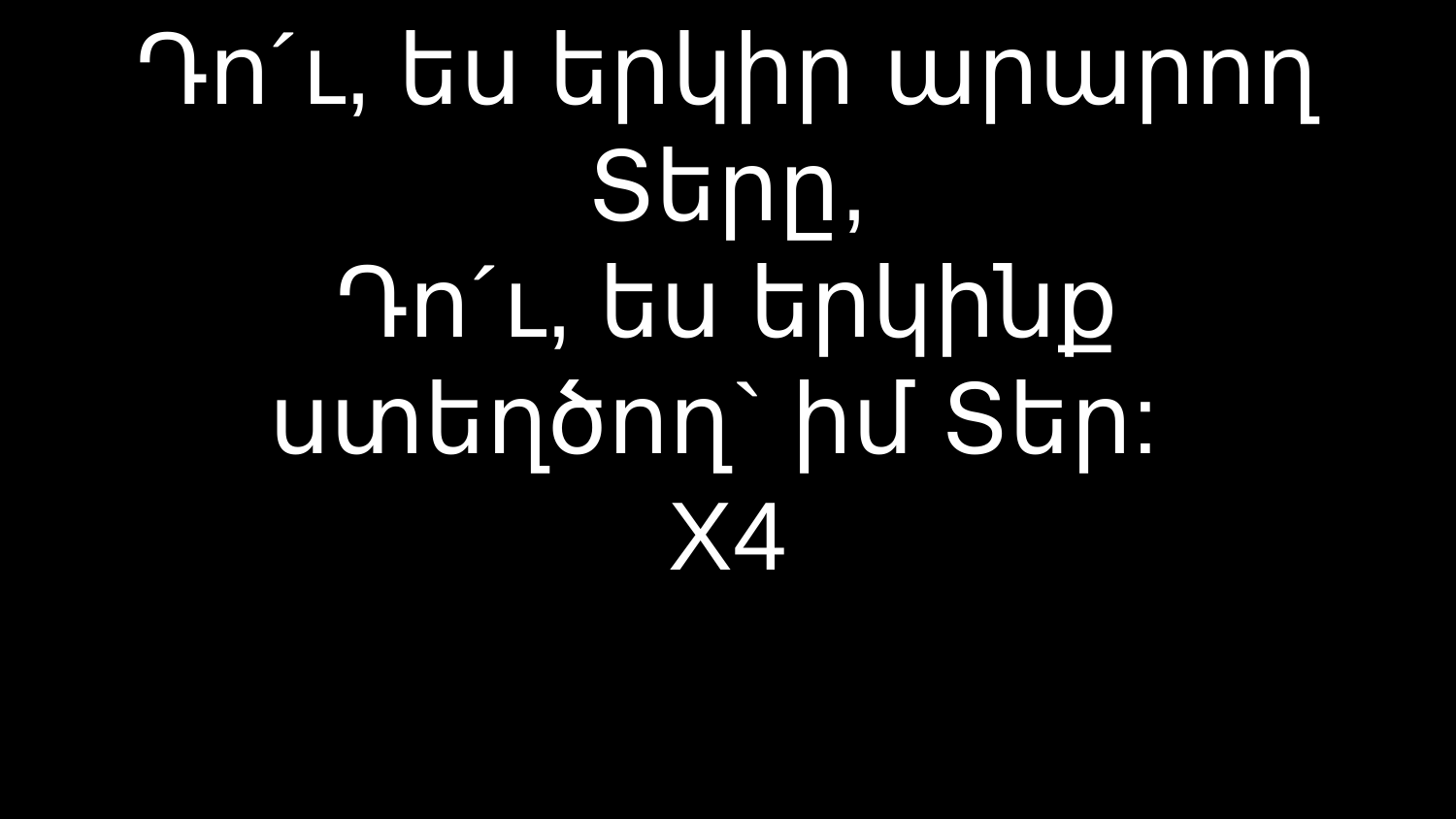

# Դո´ւ, ես երկիր արարող Տերը, Դո´ւ, ես երկինք ստեղծող` իմ Տեր: X4